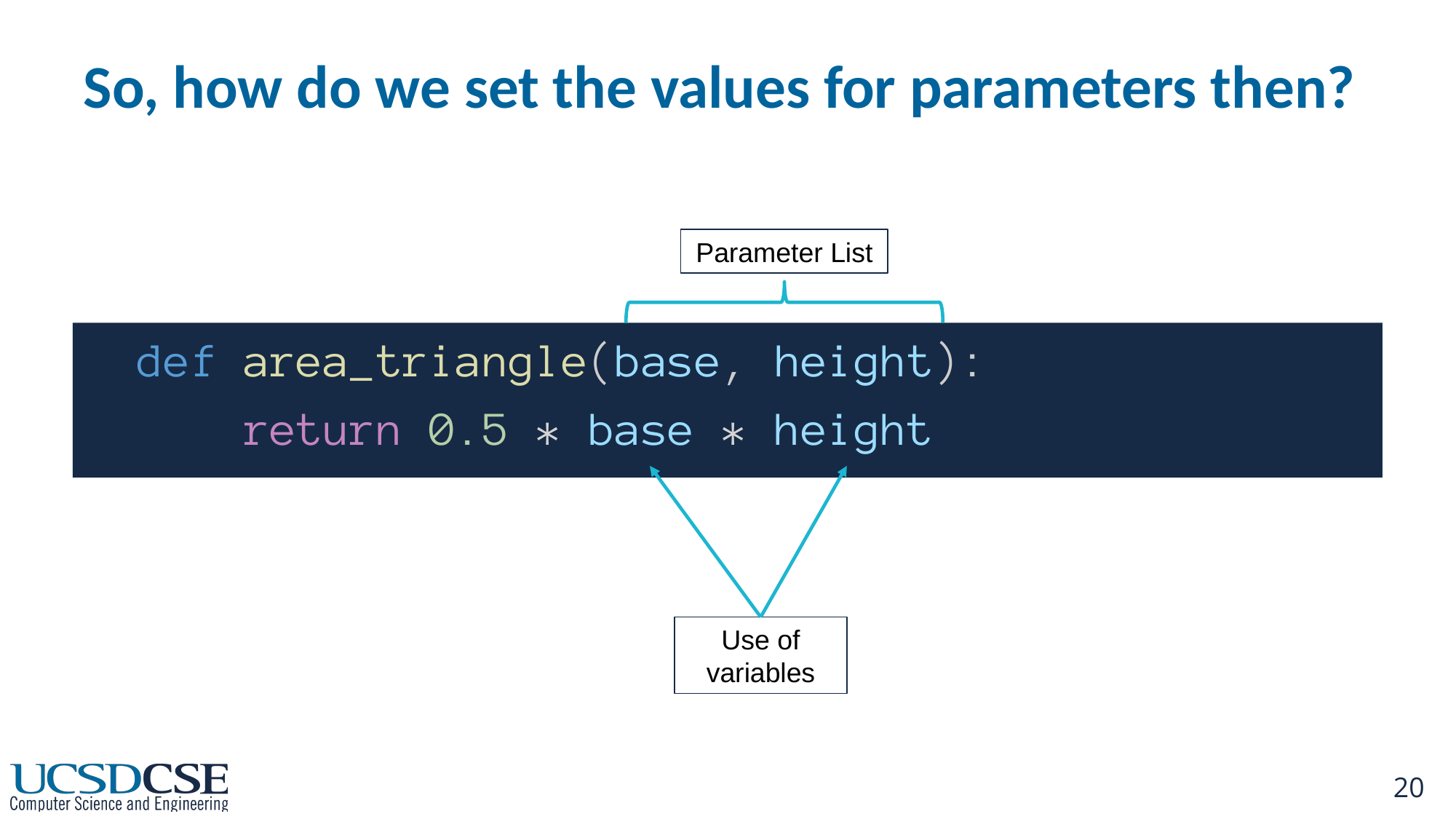

# So, how do we set the values for parameters then?

Parameter List
def area_triangle(base, height):
    return 0.5 * base * height

Use of variables